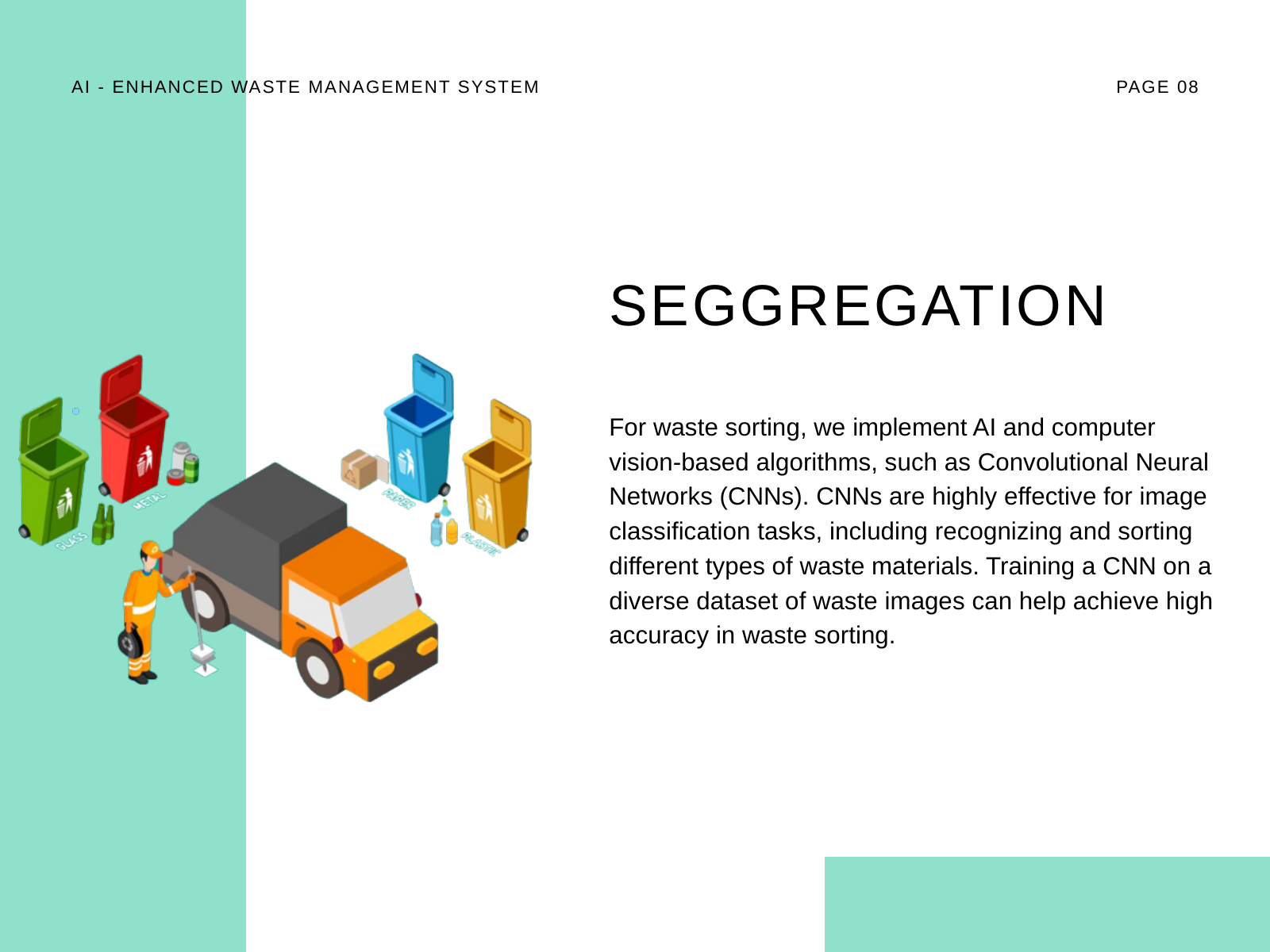

AI - ENHANCED WASTE MANAGEMENT SYSTEM
PAGE 08
SEGGREGATION

For waste sorting, we implement AI and computer vision-based algorithms, such as Convolutional Neural Networks (CNNs). CNNs are highly effective for image classification tasks, including recognizing and sorting different types of waste materials. Training a CNN on a diverse dataset of waste images can help achieve high accuracy in waste sorting.